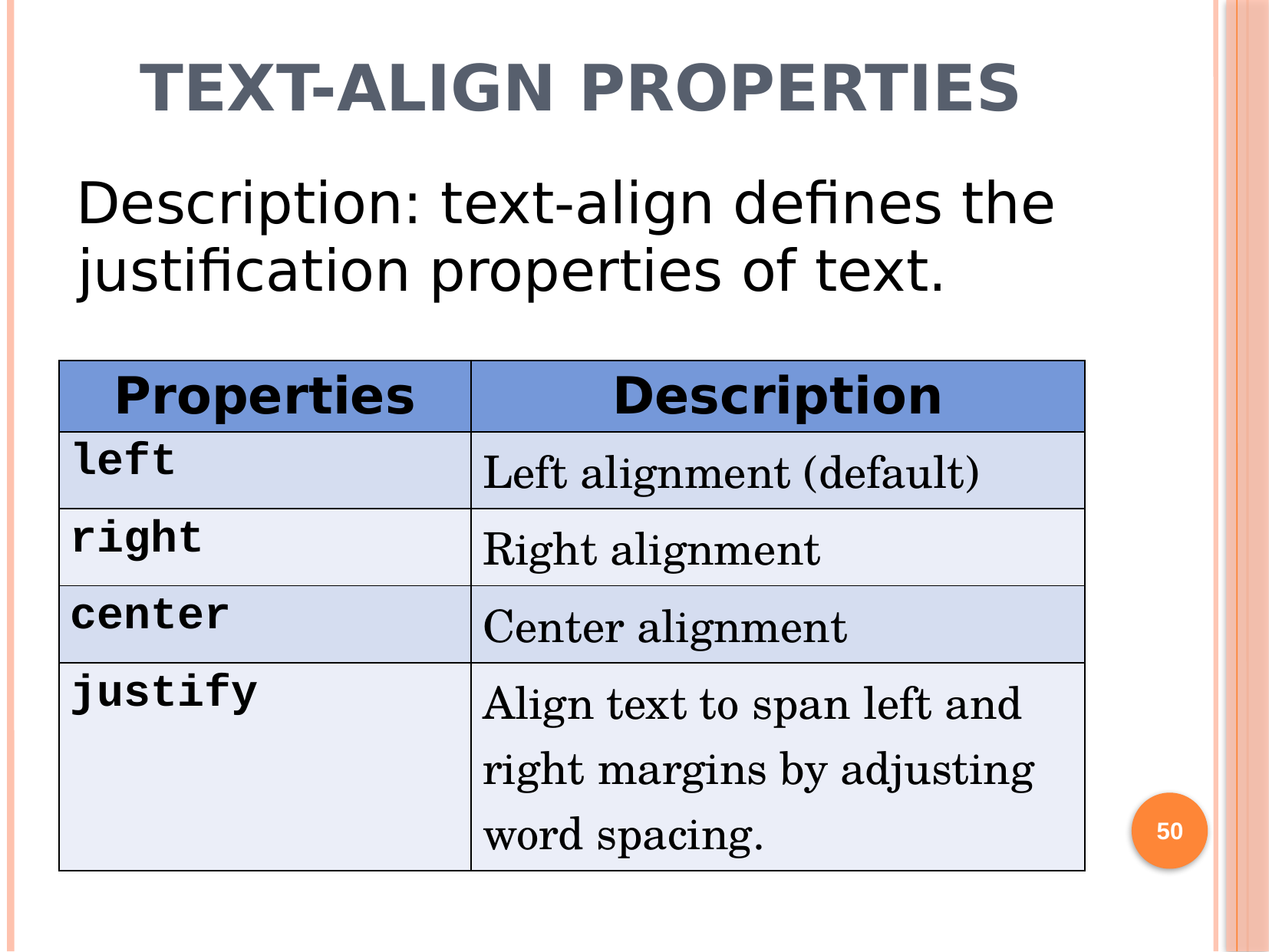

# text-align Properties
Description: text-align defines the justification properties of text.
| Properties | Description |
| --- | --- |
| left | Left alignment (default) |
| right | Right alignment |
| center | Center alignment |
| justify | Align text to span left and right margins by adjusting word spacing. |
50